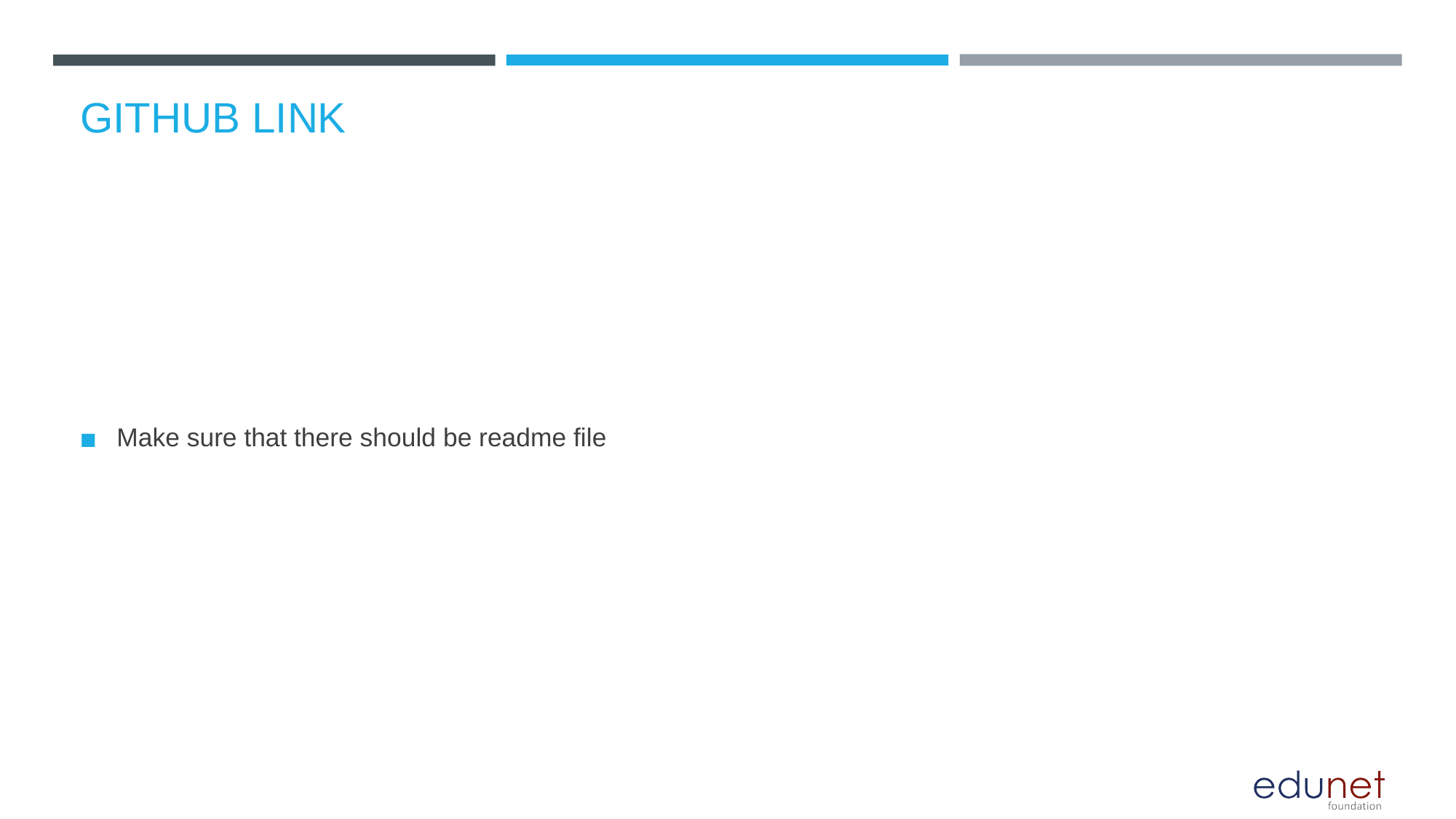

# GITHUB LINK
Make sure that there should be readme file